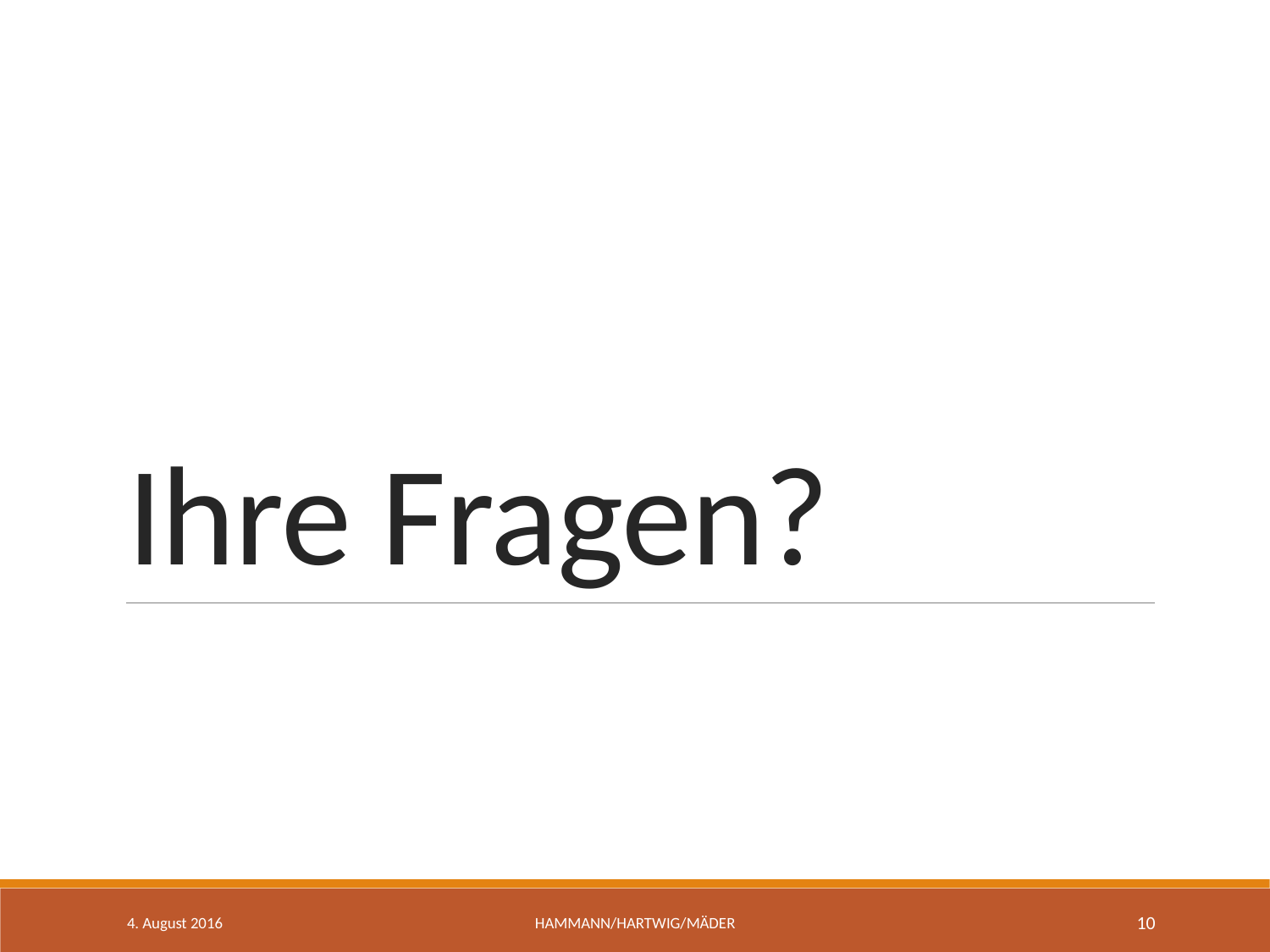

# Ihre Fragen?

4. August 2016
HammaNn/Hartwig/Mäder
10